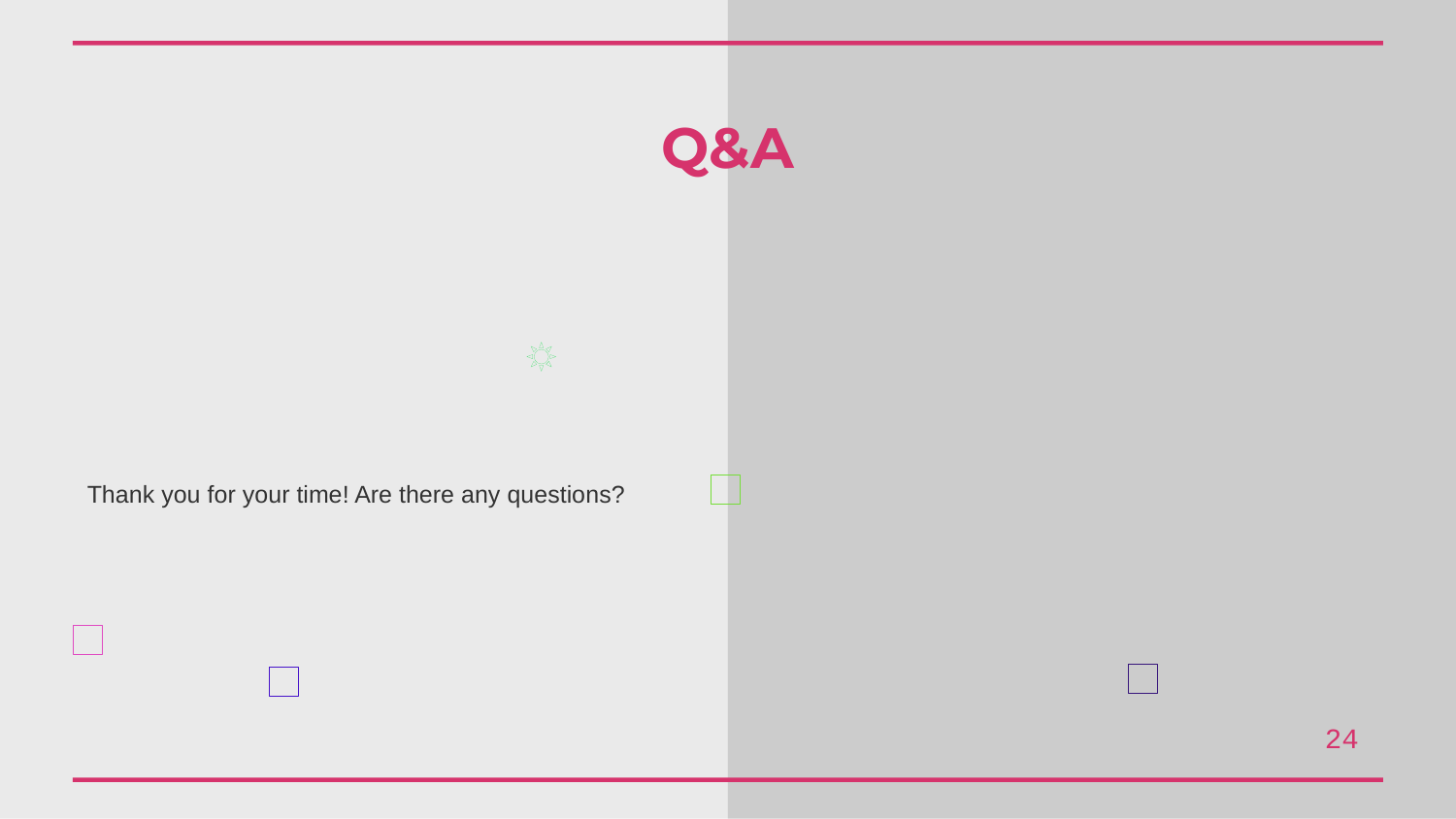

Q&A
Thank you for your time! Are there any questions?

24